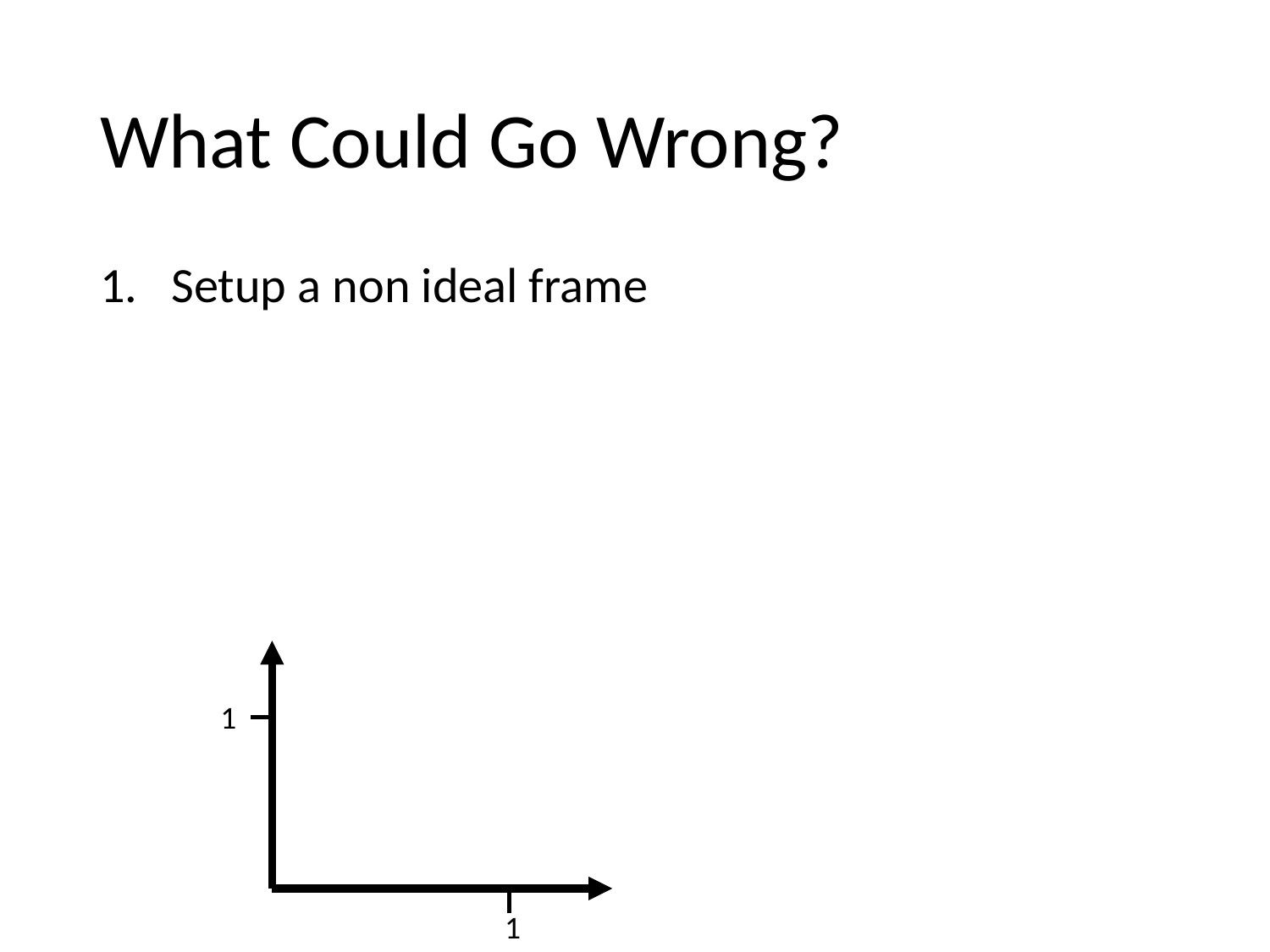

# What Could Go Wrong?
Setup a non ideal frame
1
1